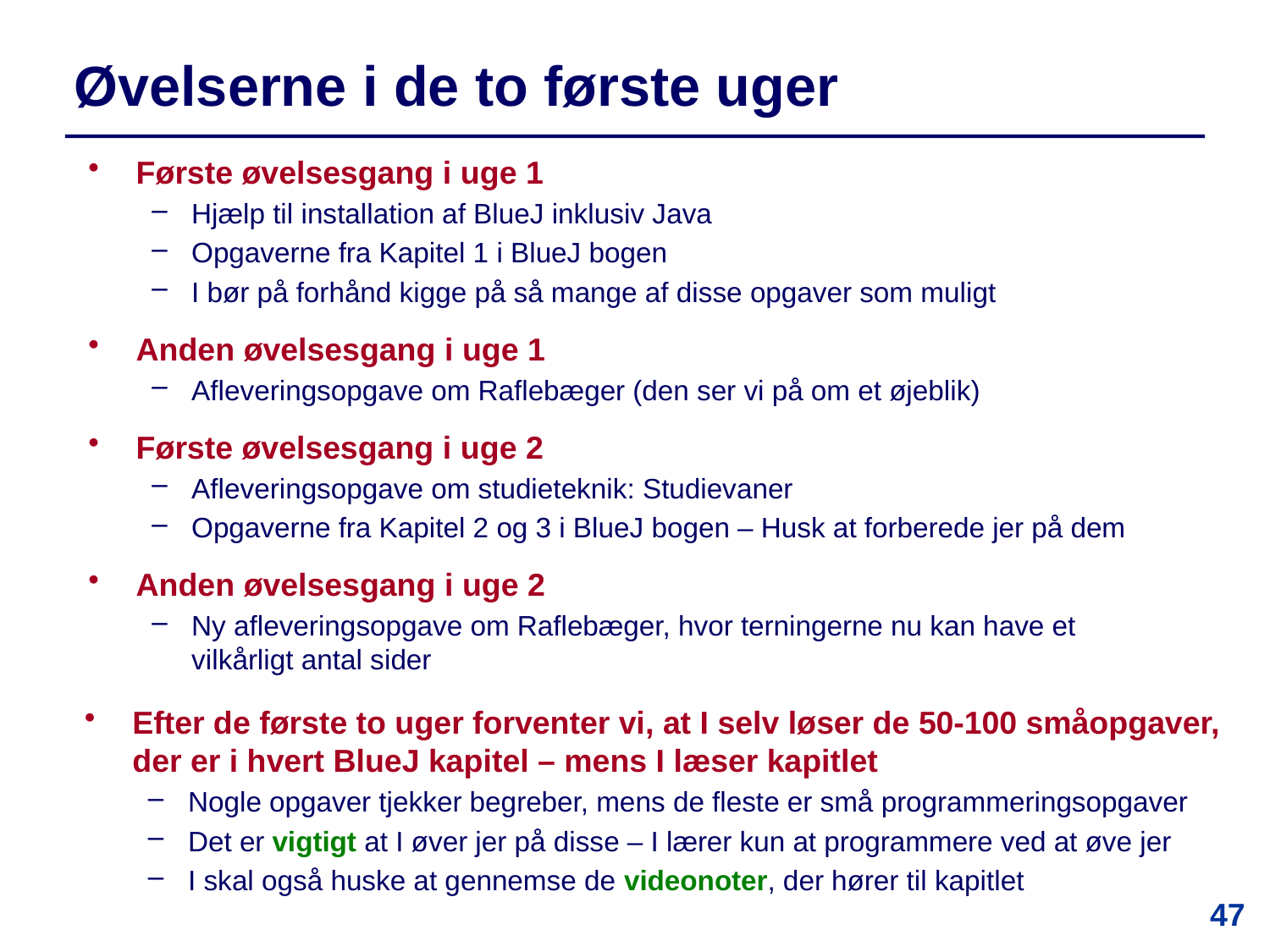

# Øvelserne i de to første uger
Første øvelsesgang i uge 1
Hjælp til installation af BlueJ inklusiv Java
Opgaverne fra Kapitel 1 i BlueJ bogen
I bør på forhånd kigge på så mange af disse opgaver som muligt
Anden øvelsesgang i uge 1
Afleveringsopgave om Raflebæger (den ser vi på om et øjeblik)
Første øvelsesgang i uge 2
Afleveringsopgave om studieteknik: Studievaner
Opgaverne fra Kapitel 2 og 3 i BlueJ bogen – Husk at forberede jer på dem
Anden øvelsesgang i uge 2
Ny afleveringsopgave om Raflebæger, hvor terningerne nu kan have et
vilkårligt antal sider

Efter de første to uger forventer vi, at I selv løser de 50-100 småopgaver, der er i hvert BlueJ kapitel – mens I læser kapitlet
Nogle opgaver tjekker begreber, mens de fleste er små programmeringsopgaver
Det er vigtigt at I øver jer på disse – I lærer kun at programmere ved at øve jer
I skal også huske at gennemse de videonoter, der hører til kapitlet
47